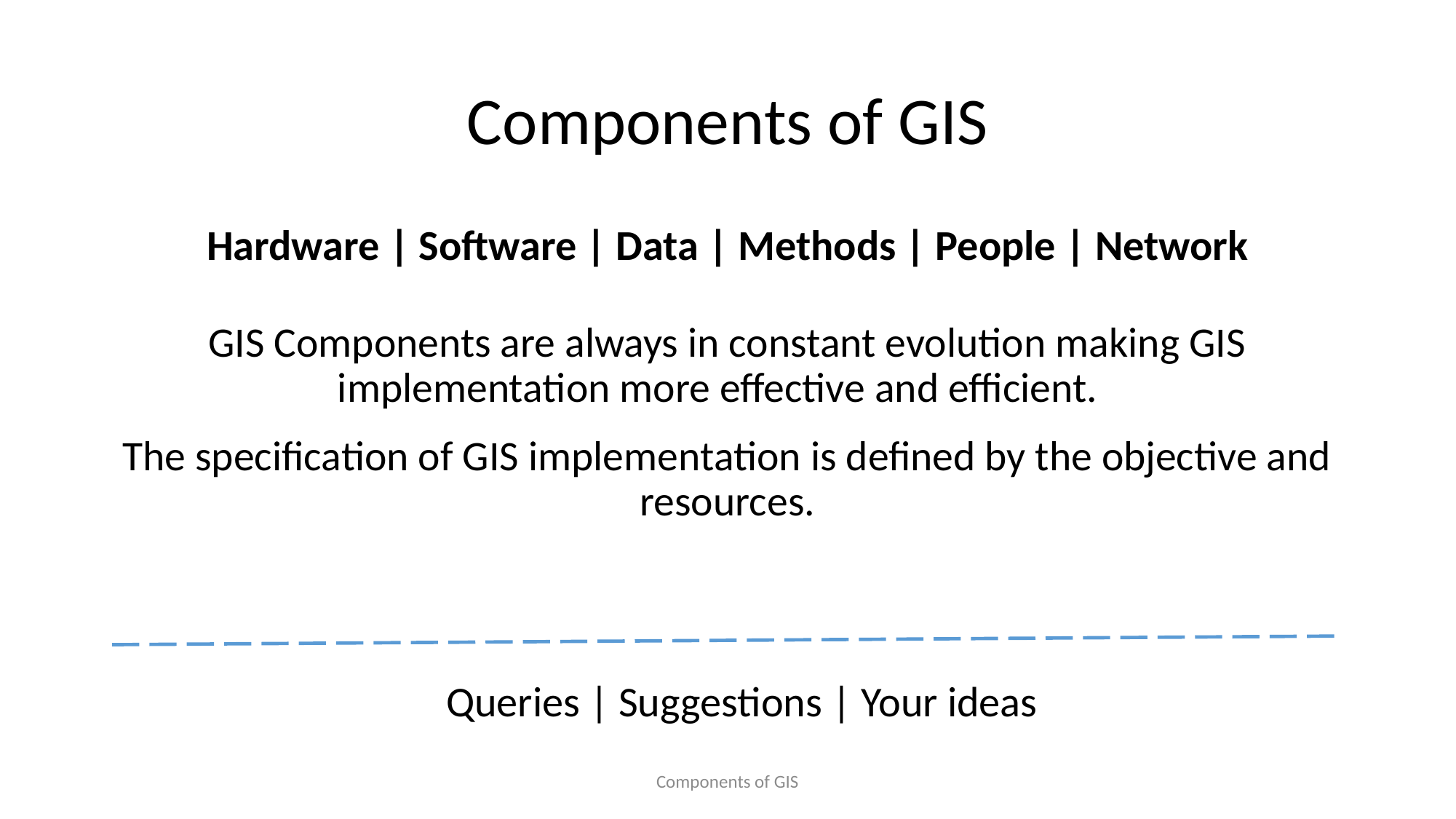

# Components of GIS
Hardware | Software | Data | Methods | People | Network
GIS Components are always in constant evolution making GIS implementation more effective and efficient.
The specification of GIS implementation is defined by the objective and resources.
Queries | Suggestions | Your ideas
Components of GIS